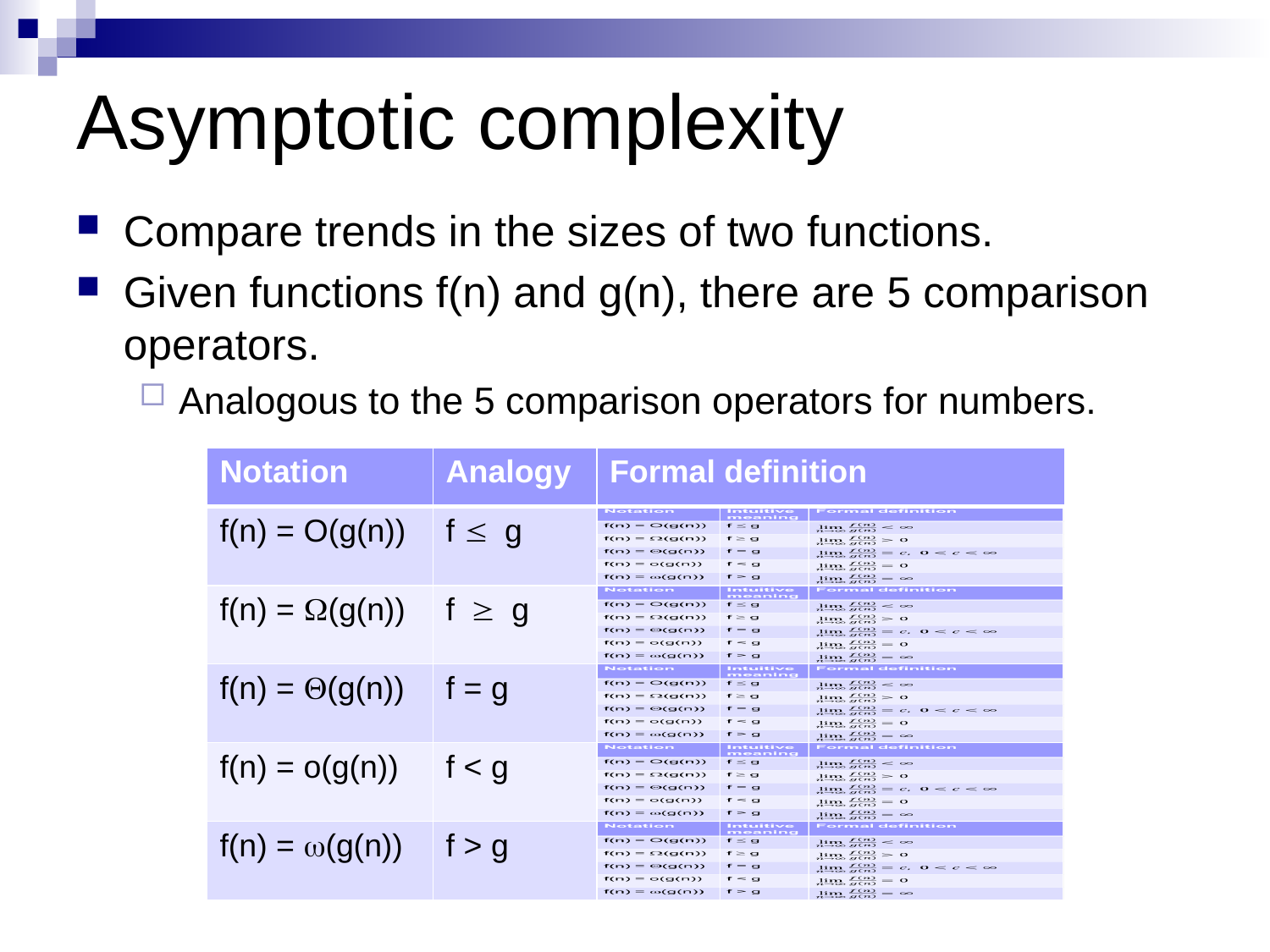

# Asymptotic complexity
Compare trends in the sizes of two functions.
Given functions f(n) and g(n), there are 5 comparison operators.
Analogous to the 5 comparison operators for numbers.
| Notation | Analogy | Formal definition |
| --- | --- | --- |
| f(n) = O(g(n)) | f ≤ g |  |
| f(n) = Ω(g(n)) | f ≥ g |  |
| f(n) = Θ(g(n)) | f = g |  |
| f(n) = o(g(n)) | f < g |  |
| f(n) = ω(g(n)) | f > g |  |